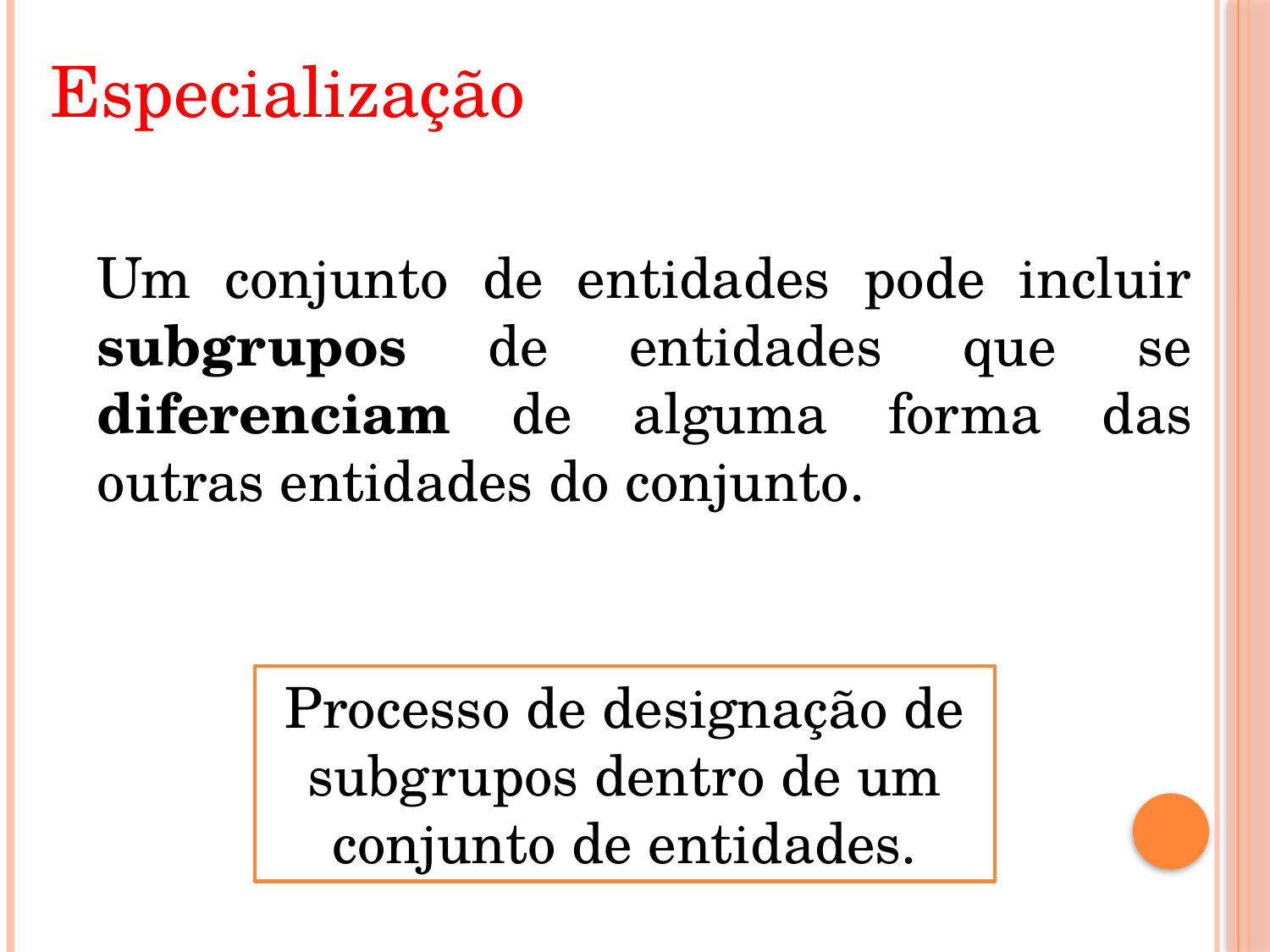

Especialização
Um conjunto de entidades pode incluir subgrupos de entidades que se diferenciam de alguma forma das outras entidades do conjunto.
Processo de designação de subgrupos dentro de um conjunto de entidades.